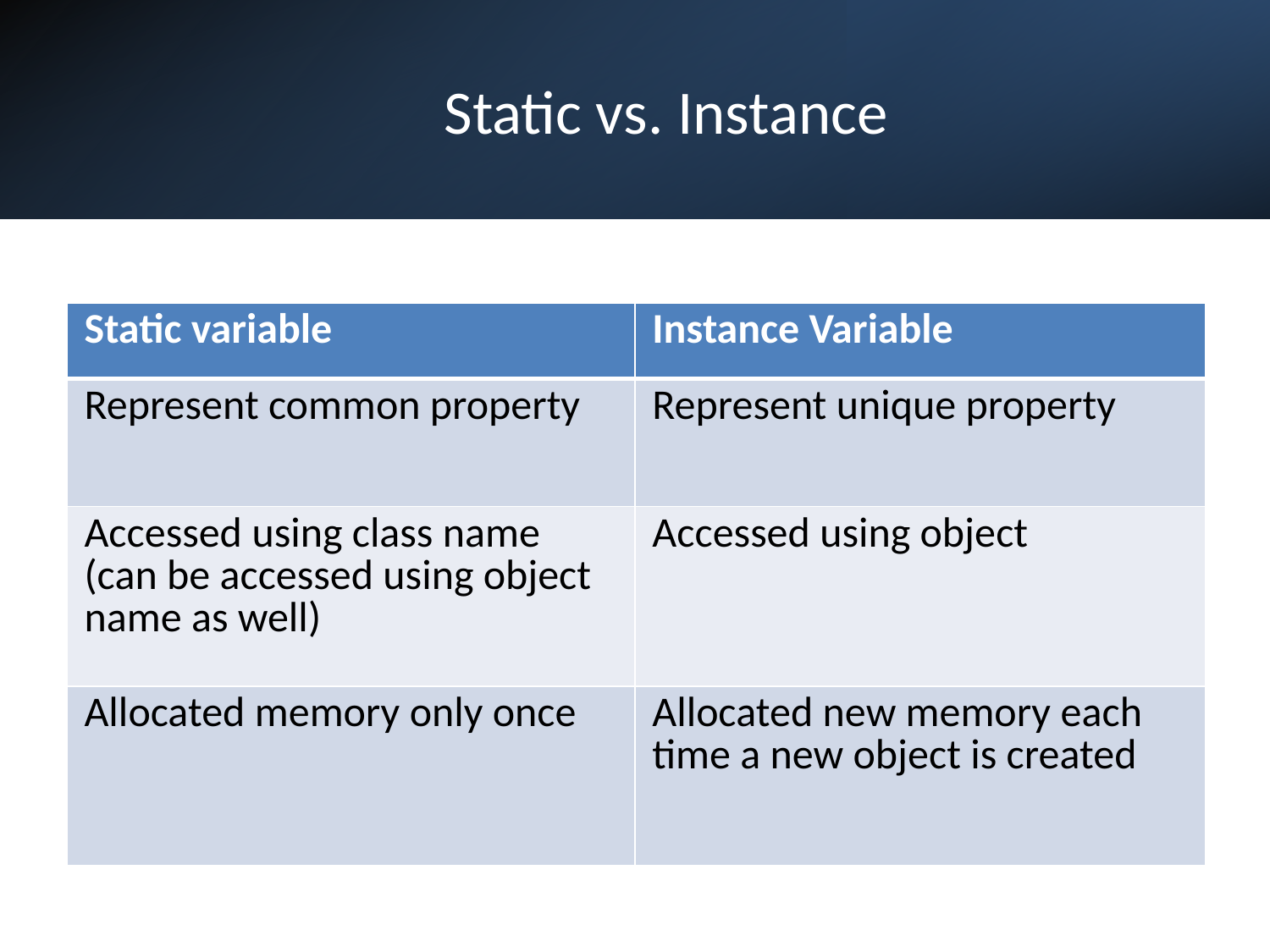

# Static vs. Instance
| Static variable | Instance Variable |
| --- | --- |
| Represent common property | Represent unique property |
| Accessed using class name (can be accessed using object name as well) | Accessed using object |
| Allocated memory only once | Allocated new memory each time a new object is created |